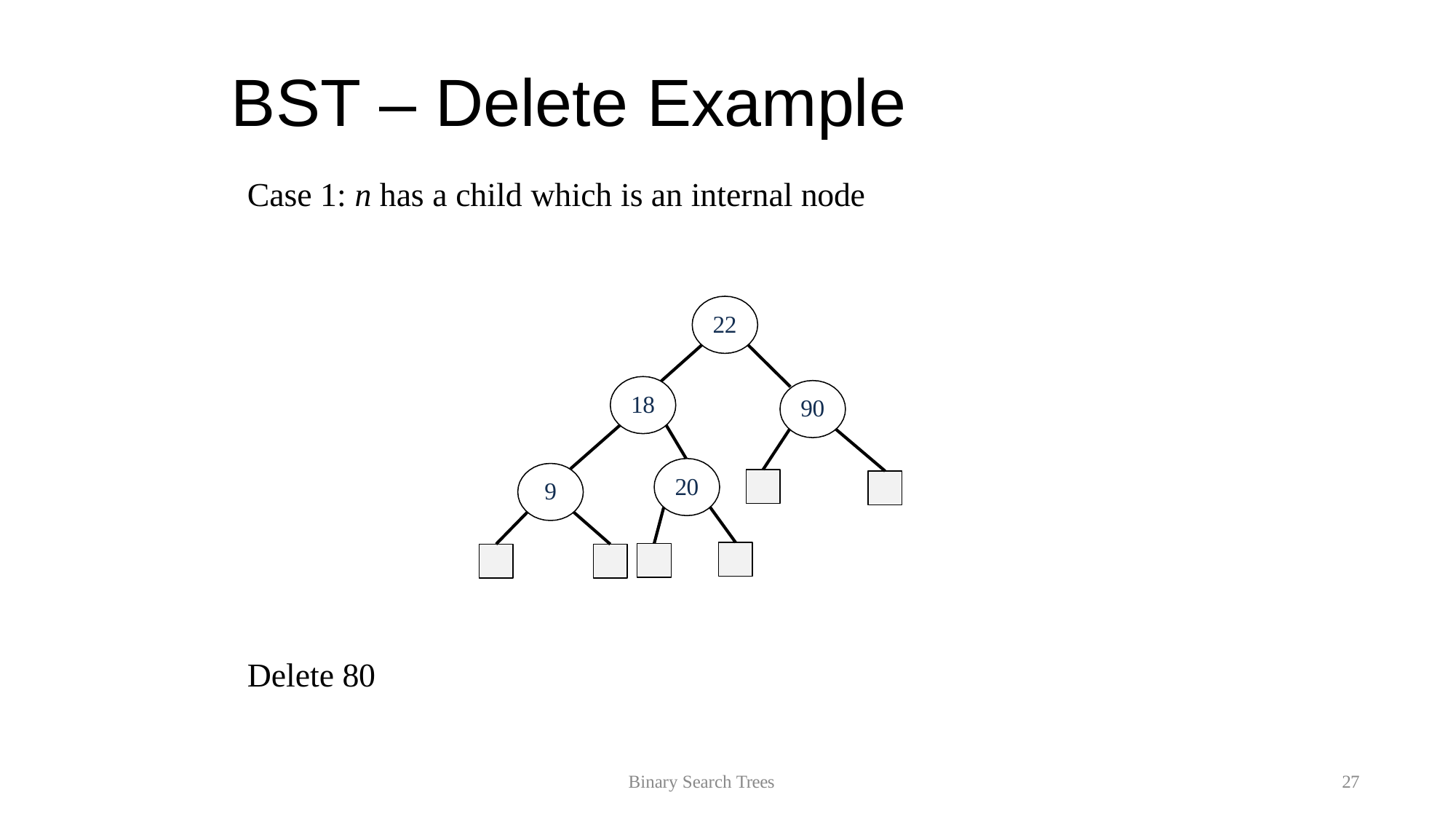

# BST – Delete Example
Case 1: n has a child which is an internal node

22

18
90

20

9
Delete 80
Binary Search Trees
27